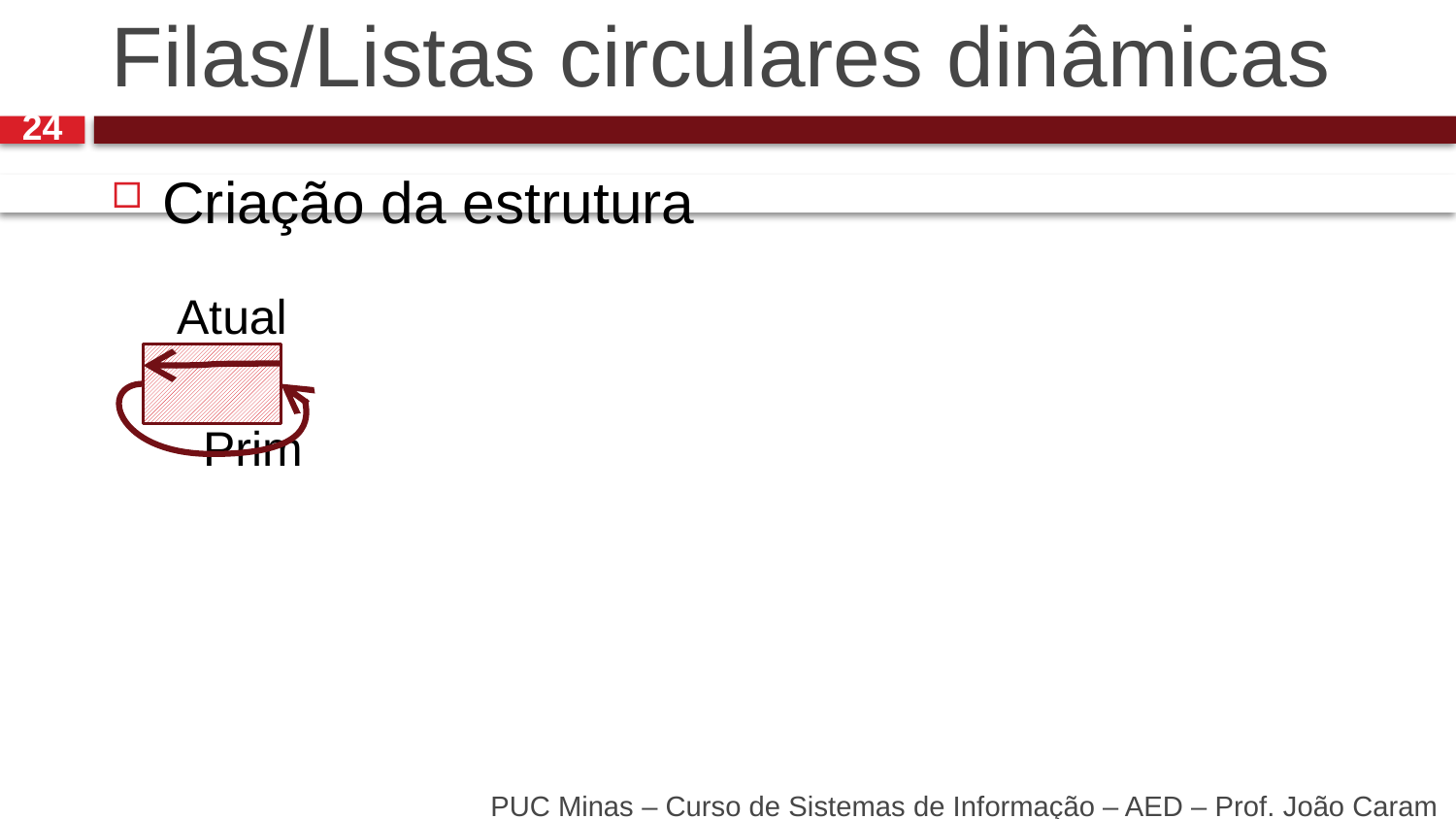

# Filas/Listas circulares dinâmicas
24
Criação da estrutura
Atual

Prim
PUC Minas – Curso de Sistemas de Informação – AED – Prof. João Caram